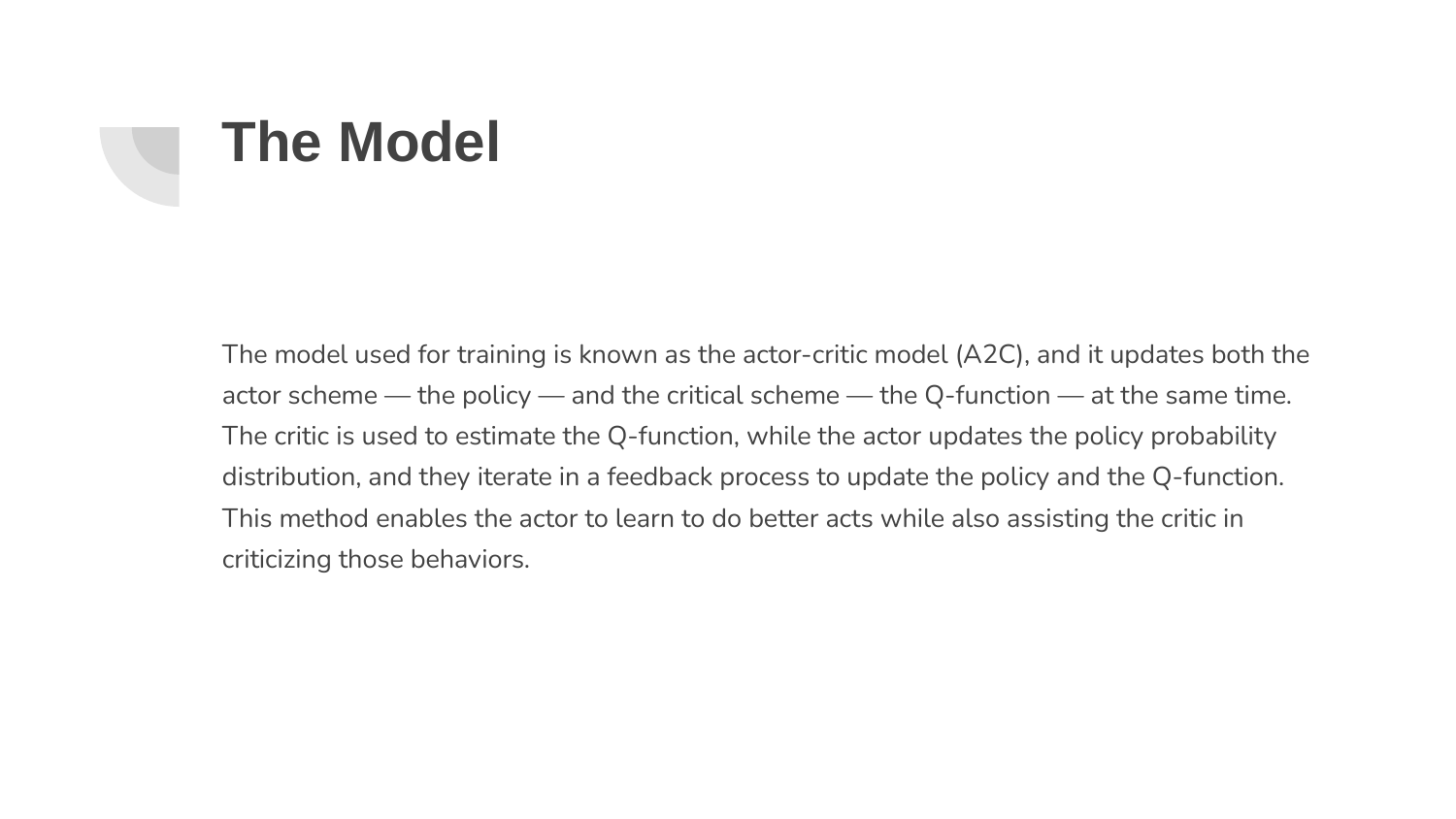

# The Model
The model used for training is known as the actor-critic model (A2C), and it updates both the actor scheme — the policy — and the critical scheme — the Q-function — at the same time. The critic is used to estimate the Q-function, while the actor updates the policy probability distribution, and they iterate in a feedback process to update the policy and the Q-function. This method enables the actor to learn to do better acts while also assisting the critic in criticizing those behaviors.